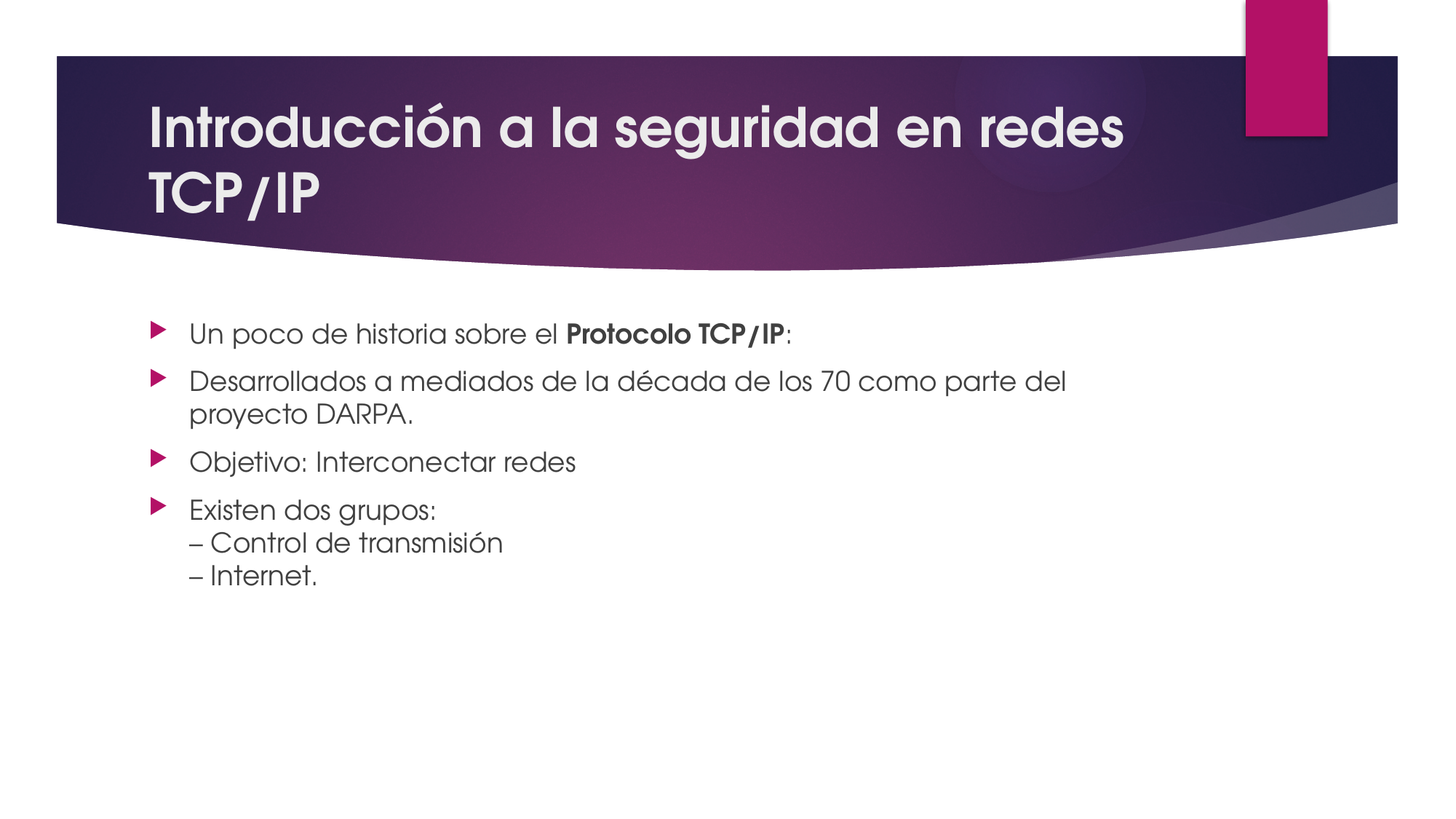

# Introducción a la seguridad en redes TCP/IP
Un poco de historia sobre el Protocolo TCP/IP:
Desarrollados a mediados de la década de los 70 como parte del proyecto DARPA.
Objetivo: Interconectar redes
Existen dos grupos:
– Control de transmisión
– Internet.